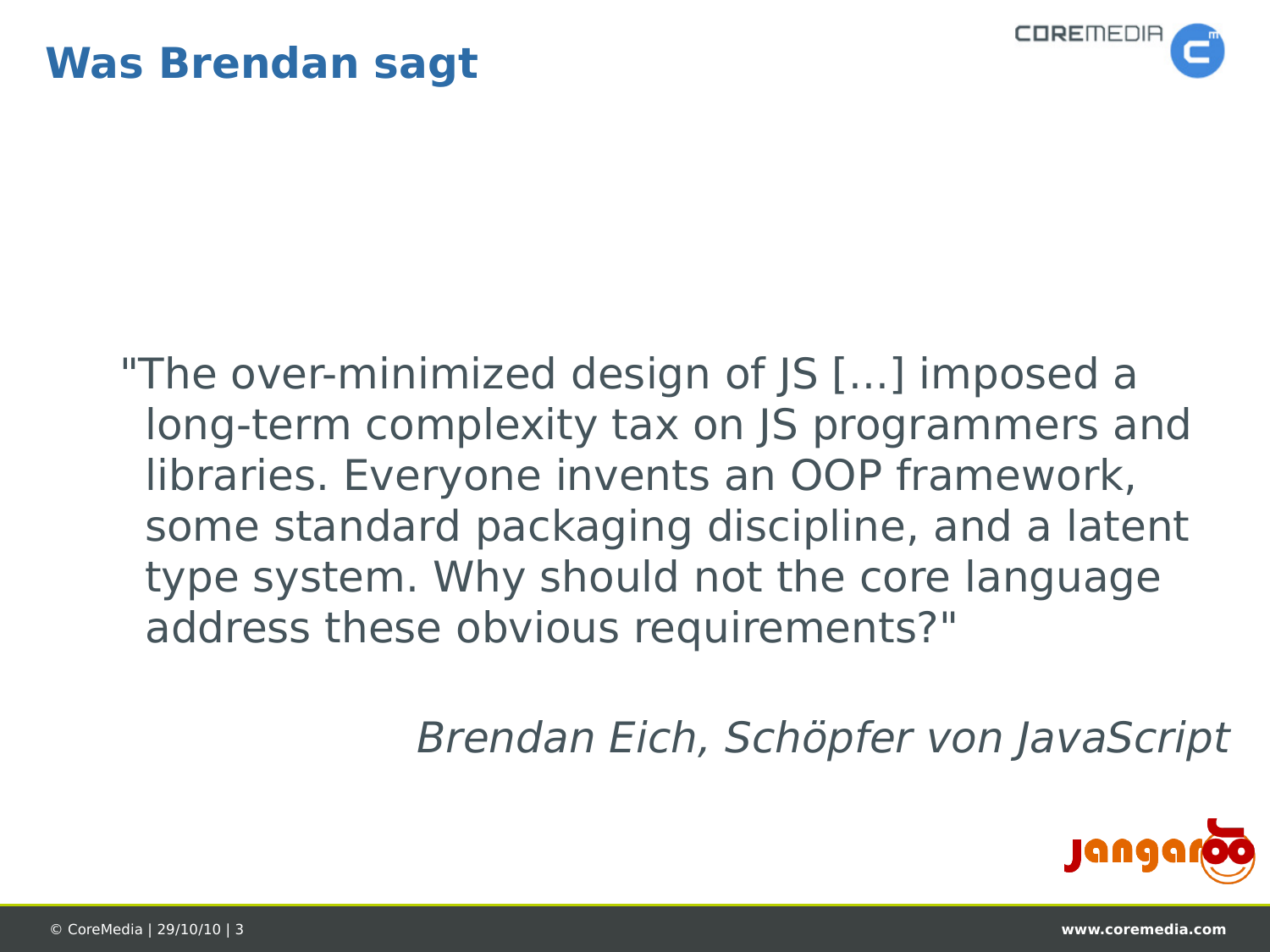

# Was Brendan sagt

"The over-minimized design of JS [...] imposed a long-term complexity tax on JS programmers and libraries. Everyone invents an OOP framework, some standard packaging discipline, and a latent type system. Why should not the core language address these obvious requirements?"
Brendan Eich, Schöpfer von JavaScript